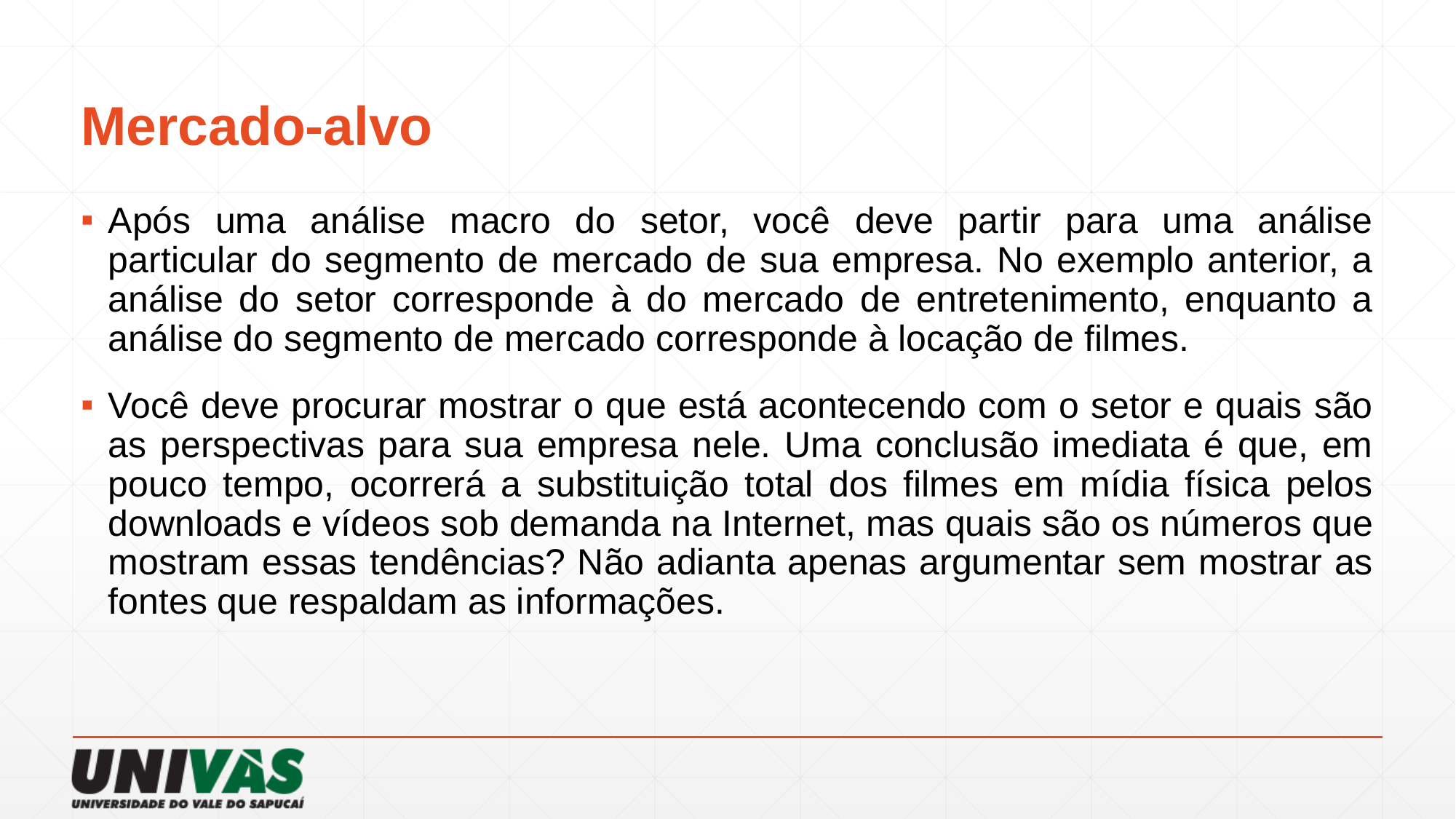

# Mercado-alvo
Após uma análise macro do setor, você deve partir para uma análise particular do segmento de mercado de sua empresa. No exemplo anterior, a análise do setor corresponde à do mercado de entretenimento, enquanto a análise do segmento de mercado corresponde à locação de filmes.
Você deve procurar mostrar o que está acontecendo com o setor e quais são as perspectivas para sua empresa nele. Uma conclusão imediata é que, em pouco tempo, ocorrerá a substituição total dos filmes em mídia física pelos downloads e vídeos sob demanda na Internet, mas quais são os números que mostram essas tendências? Não adianta apenas argumentar sem mostrar as fontes que respaldam as informações.